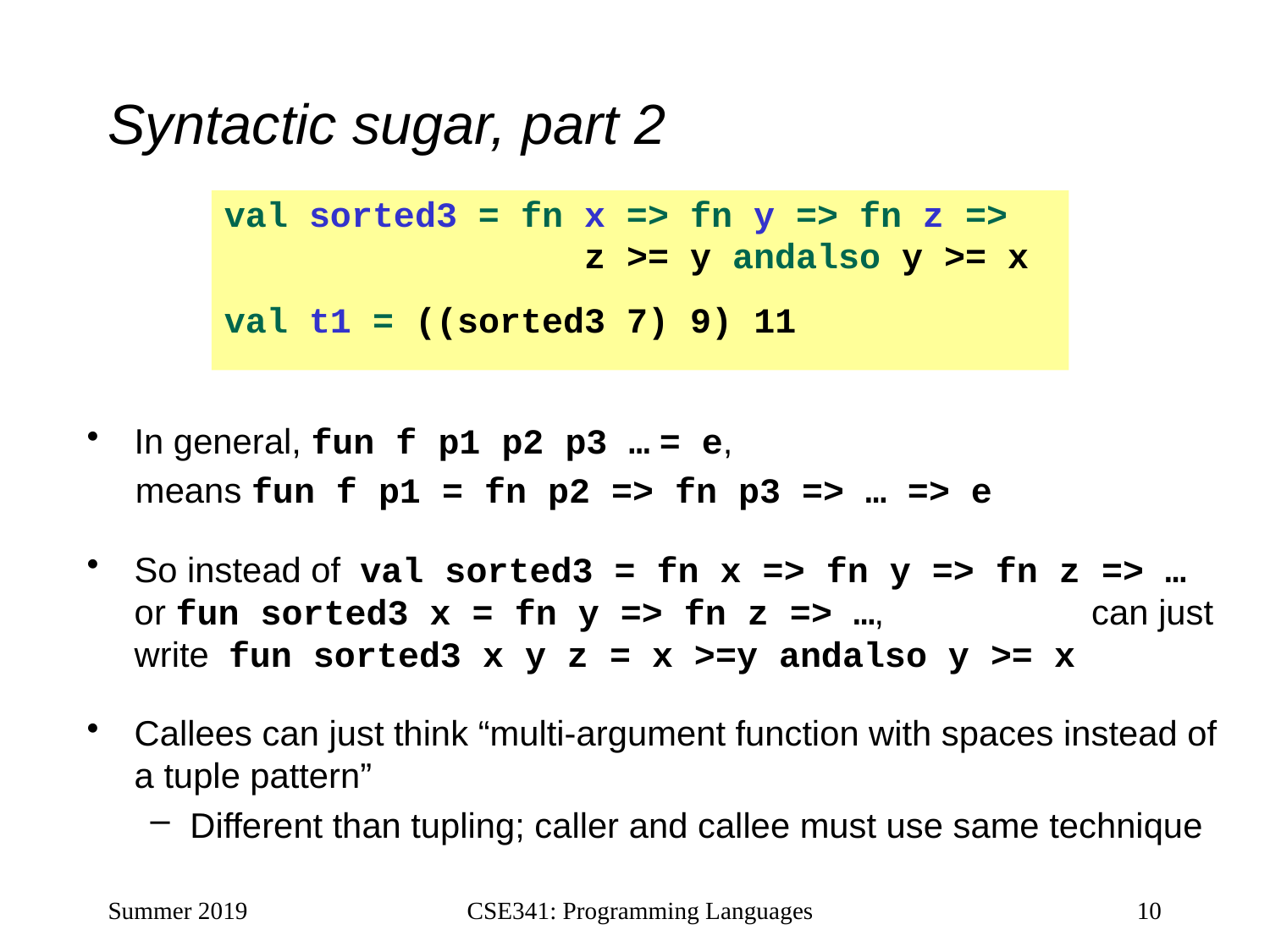

# Syntactic sugar, part 2
val sorted3 = fn x => fn y => fn z =>
                 z >= y andalso y >= x

val t1 = ((sorted3 7) 9) 11

In general, fun f p1 p2 p3 … = e,
     means fun f p1 = fn p2 => fn p3 => … => e

So instead of  val sorted3 = fn x => fn y => fn z => … or fun sorted3 x = fn y => fn z => …,		       can just write  fun sorted3 x y z = x >=y andalso y >= x

Callees can just think “multi-argument function with spaces instead of a tuple pattern”
Different than tupling; caller and callee must use same technique

Summer 2019
CSE341: Programming Languages
10